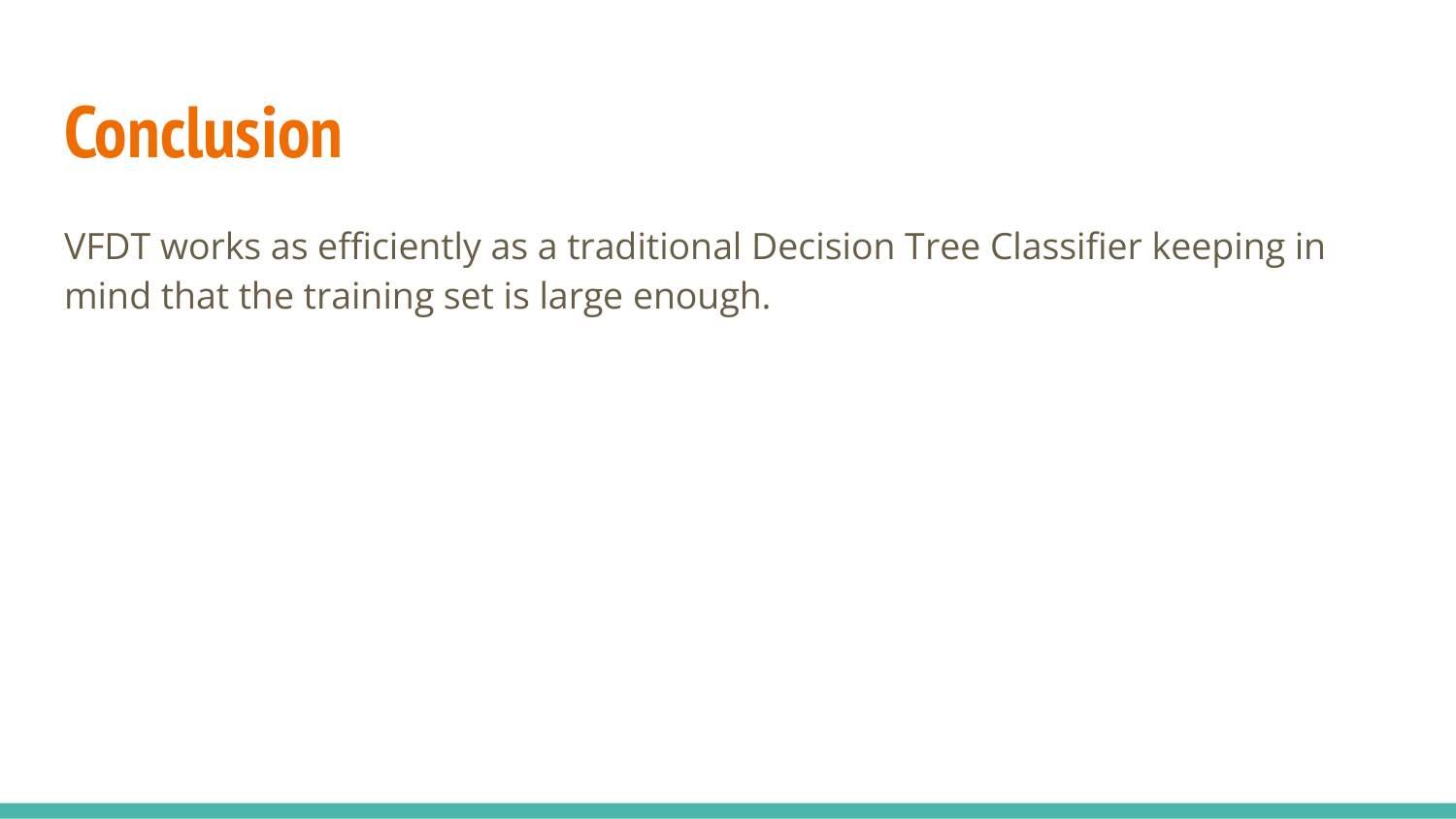

# Conclusion
VFDT works as efficiently as a traditional Decision Tree Classifier keeping in mind that the training set is large enough.